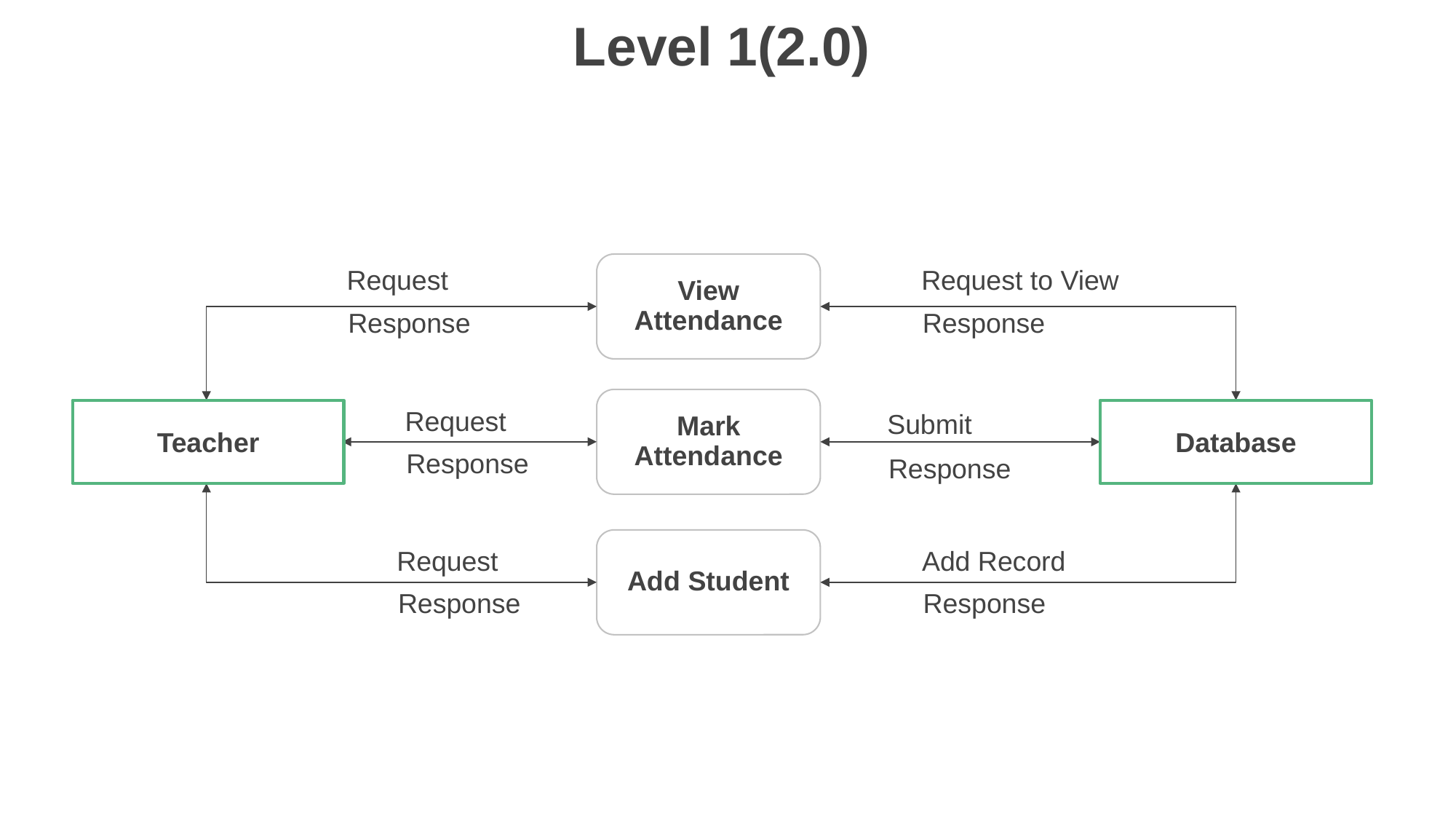

# Level 1(2.0)
View Attendance
Request
Request to View
Response
Response
Mark Attendance
Request
Teacher
Database
Submit
Response
Response
Add Student
Request
Add Record
Response
Response